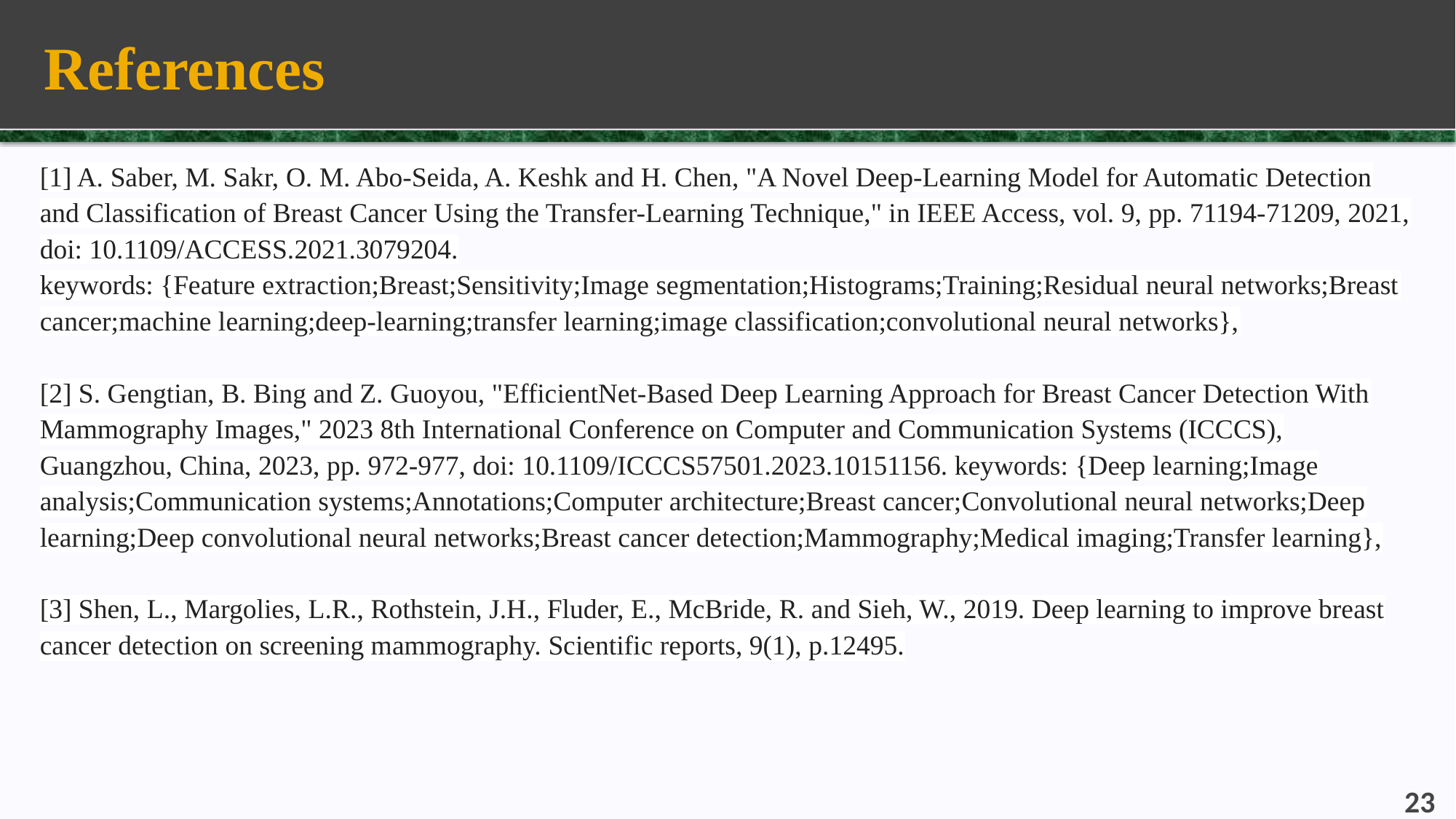

# References
[1] A. Saber, M. Sakr, O. M. Abo-Seida, A. Keshk and H. Chen, "A Novel Deep-Learning Model for Automatic Detection and Classification of Breast Cancer Using the Transfer-Learning Technique," in IEEE Access, vol. 9, pp. 71194-71209, 2021, doi: 10.1109/ACCESS.2021.3079204.
keywords: {Feature extraction;Breast;Sensitivity;Image segmentation;Histograms;Training;Residual neural networks;Breast cancer;machine learning;deep-learning;transfer learning;image classification;convolutional neural networks},

[2] S. Gengtian, B. Bing and Z. Guoyou, "EfficientNet-Based Deep Learning Approach for Breast Cancer Detection With Mammography Images," 2023 8th International Conference on Computer and Communication Systems (ICCCS), Guangzhou, China, 2023, pp. 972-977, doi: 10.1109/ICCCS57501.2023.10151156. keywords: {Deep learning;Image analysis;Communication systems;Annotations;Computer architecture;Breast cancer;Convolutional neural networks;Deep learning;Deep convolutional neural networks;Breast cancer detection;Mammography;Medical imaging;Transfer learning},

[3] Shen, L., Margolies, L.R., Rothstein, J.H., Fluder, E., McBride, R. and Sieh, W., 2019. Deep learning to improve breast cancer detection on screening mammography. Scientific reports, 9(1), p.12495.
23